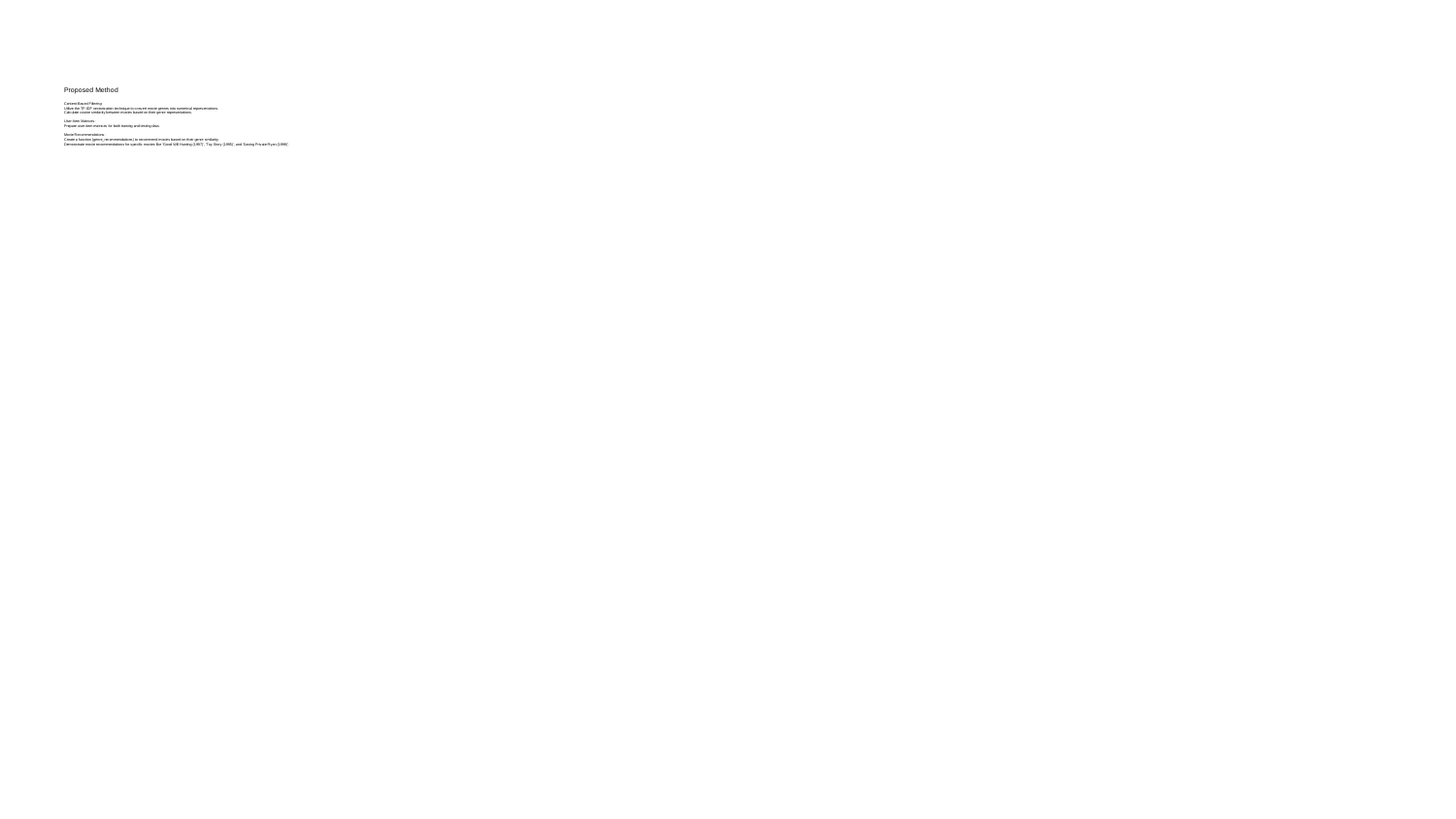

# Proposed Method

Content-Based Filtering:
Utilize the TF-IDF vectorization technique to convert movie genres into numerical representations.
Calculate cosine similarity between movies based on their genre representations.

User-Item Matrices:
Prepare user-item matrices for both training and testing data.

Movie Recommendations:
Create a function (genre_recommendations) to recommend movies based on their genre similarity.
Demonstrate movie recommendations for specific movies like 'Good Will Hunting (1997)', 'Toy Story (1995)', and 'Saving Private Ryan (1998)'.